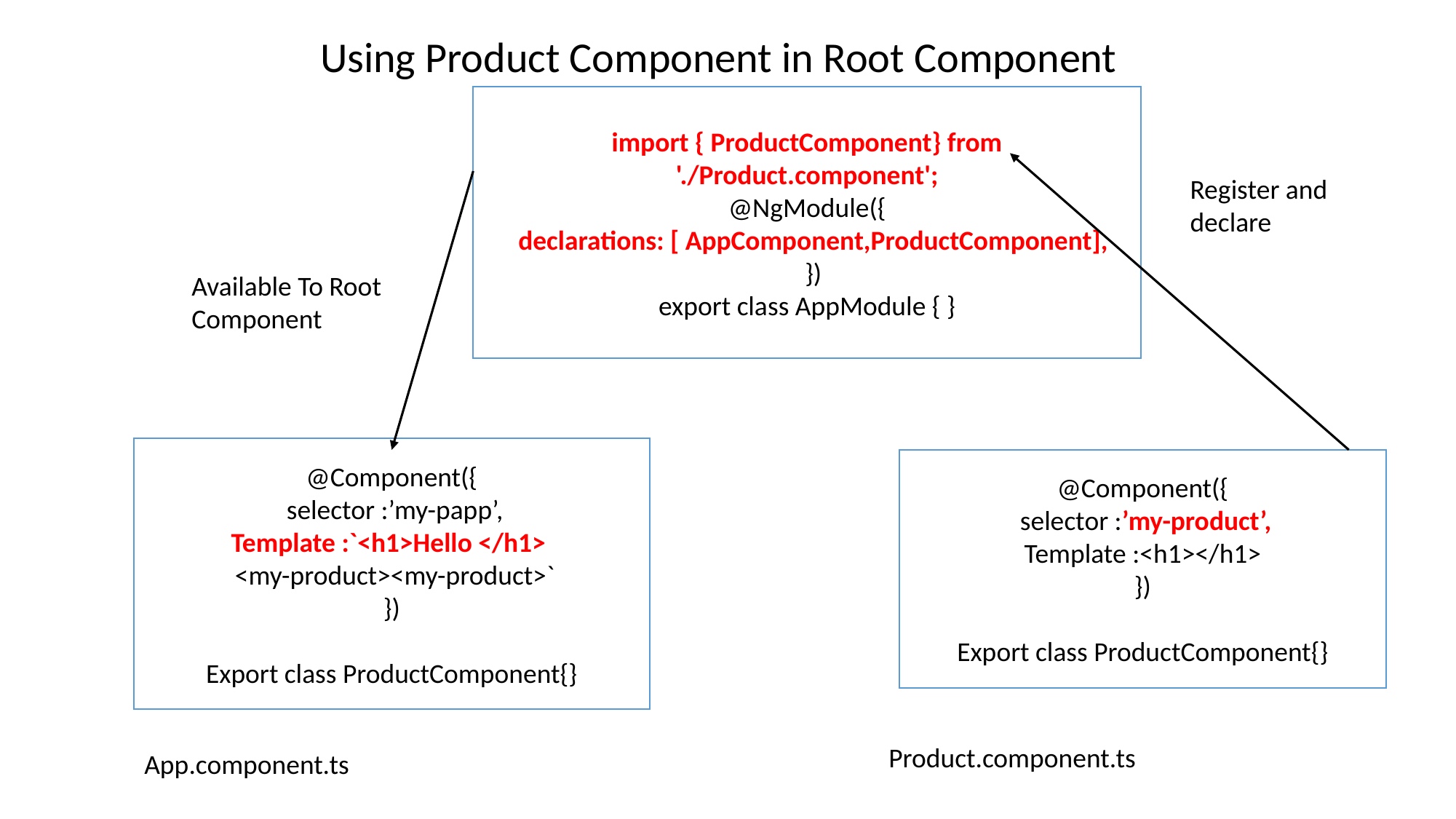

Using Product Component in Root Component
import { ProductComponent} from './Product.component';
@NgModule({
  declarations: [ AppComponent,ProductComponent],
  })
export class AppModule { }
Register and declare
Available To Root Component

@Component({
 selector :’my-papp’,
Template :`<h1>Hello </h1>
 <my-product><my-product>`
})

Export class ProductComponent{}

@Component({
 selector :’my-product’,
Template :<h1></h1>
})

Export class ProductComponent{}

Product.component.ts
App.component.ts